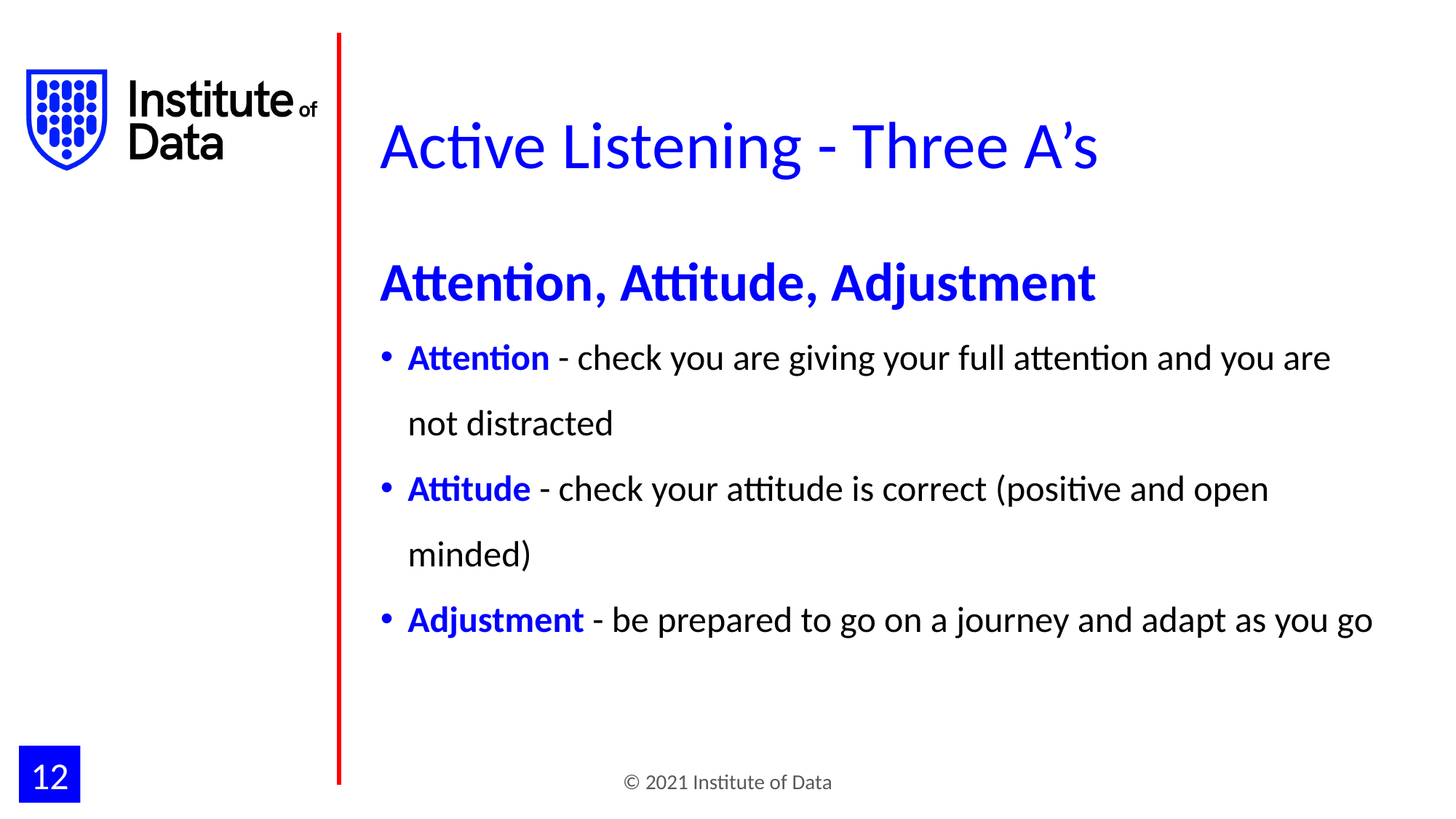

# Active Listening - Three A’s
Attention, Attitude, Adjustment
Attention - check you are giving your full attention and you are not distracted
Attitude - check your attitude is correct (positive and open minded)
Adjustment - be prepared to go on a journey and adapt as you go